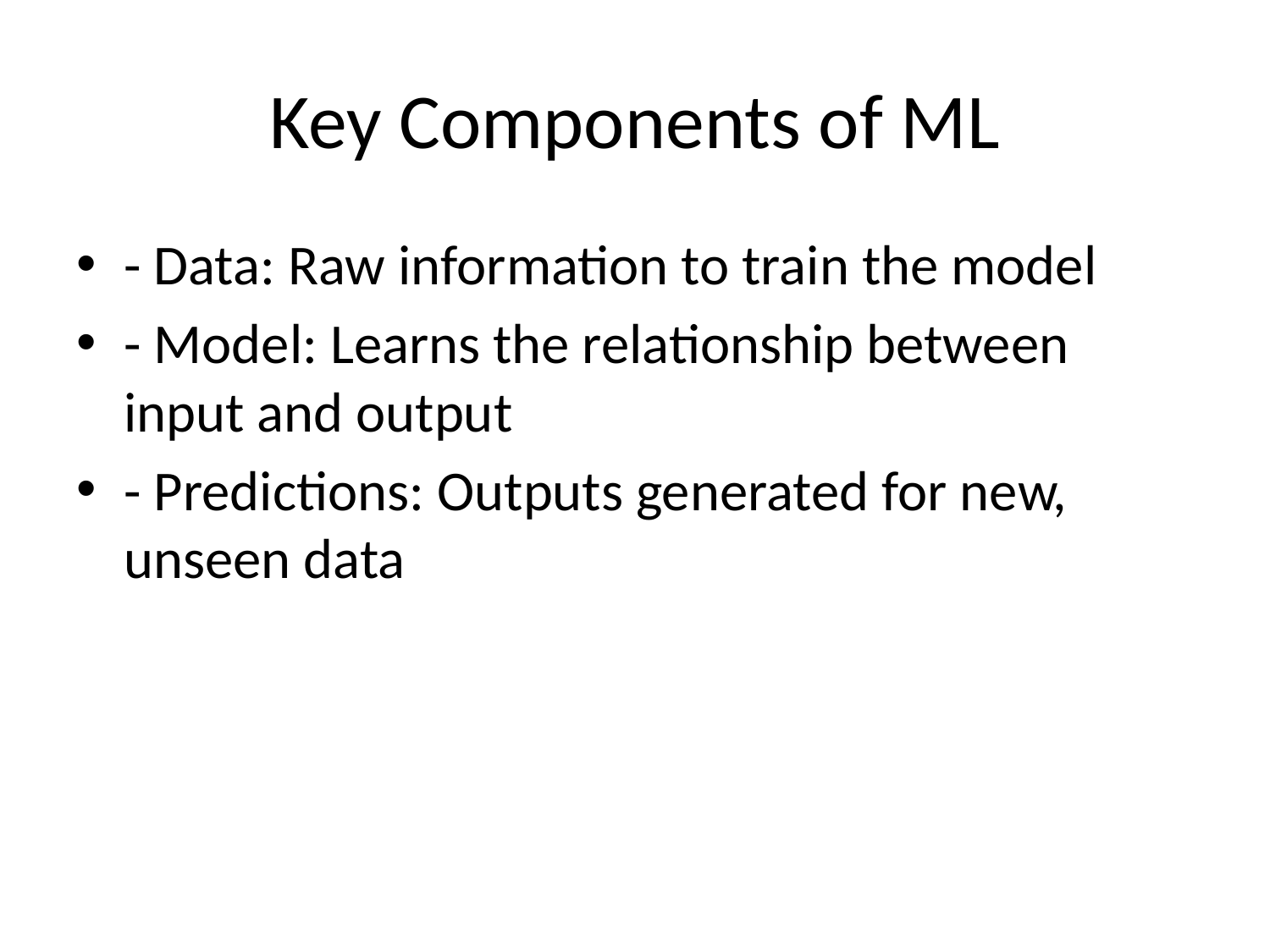

# Key Components of ML
- Data: Raw information to train the model
- Model: Learns the relationship between input and output
- Predictions: Outputs generated for new, unseen data